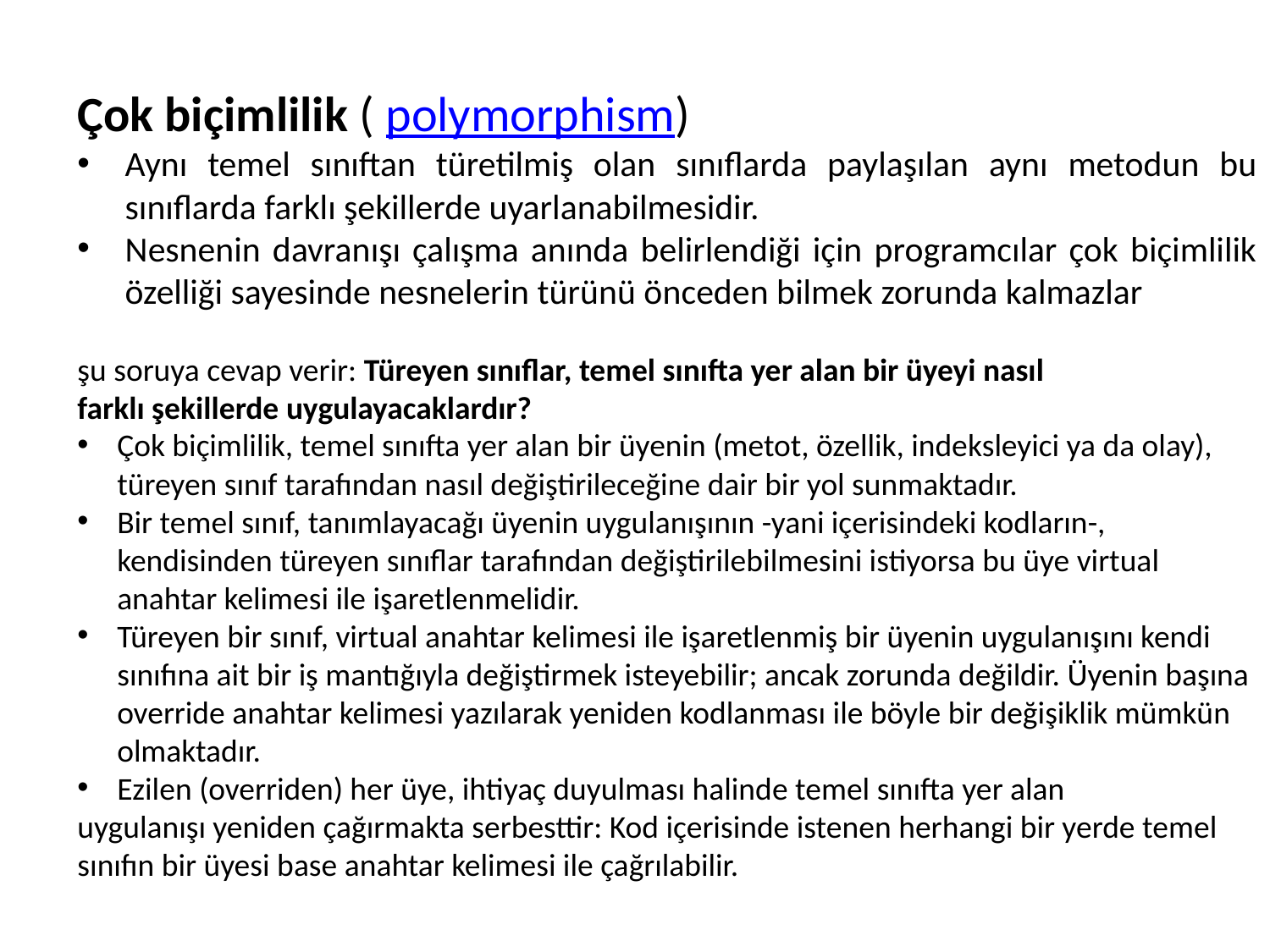

Çok biçimlilik ( polymorphism)
Aynı temel sınıftan türetilmiş olan sınıflarda paylaşılan aynı metodun bu sınıflarda farklı şekillerde uyarlanabilmesidir.
Nesnenin davranışı çalışma anında belirlendiği için programcılar çok biçimlilik özelliği sayesinde nesnelerin türünü önceden bilmek zorunda kalmazlar

şu soruya cevap verir: Türeyen sınıflar, temel sınıfta yer alan bir üyeyi nasıl
farklı şekillerde uygulayacaklardır?
Çok biçimlilik, temel sınıfta yer alan bir üyenin (metot, özellik, indeksleyici ya da olay), türeyen sınıf tarafından nasıl değiştirileceğine dair bir yol sunmaktadır.
Bir temel sınıf, tanımlayacağı üyenin uygulanışının -yani içerisindeki kodların-, kendisinden türeyen sınıflar tarafından değiştirilebilmesini istiyorsa bu üye virtual anahtar kelimesi ile işaretlenmelidir.
Türeyen bir sınıf, virtual anahtar kelimesi ile işaretlenmiş bir üyenin uygulanışını kendi sınıfına ait bir iş mantığıyla değiştirmek isteyebilir; ancak zorunda değildir. Üyenin başına override anahtar kelimesi yazılarak yeniden kodlanması ile böyle bir değişiklik mümkün olmaktadır.
Ezilen (overriden) her üye, ihtiyaç duyulması halinde temel sınıfta yer alan
uygulanışı yeniden çağırmakta serbesttir: Kod içerisinde istenen herhangi bir yerde temel sınıfın bir üyesi base anahtar kelimesi ile çağrılabilir.